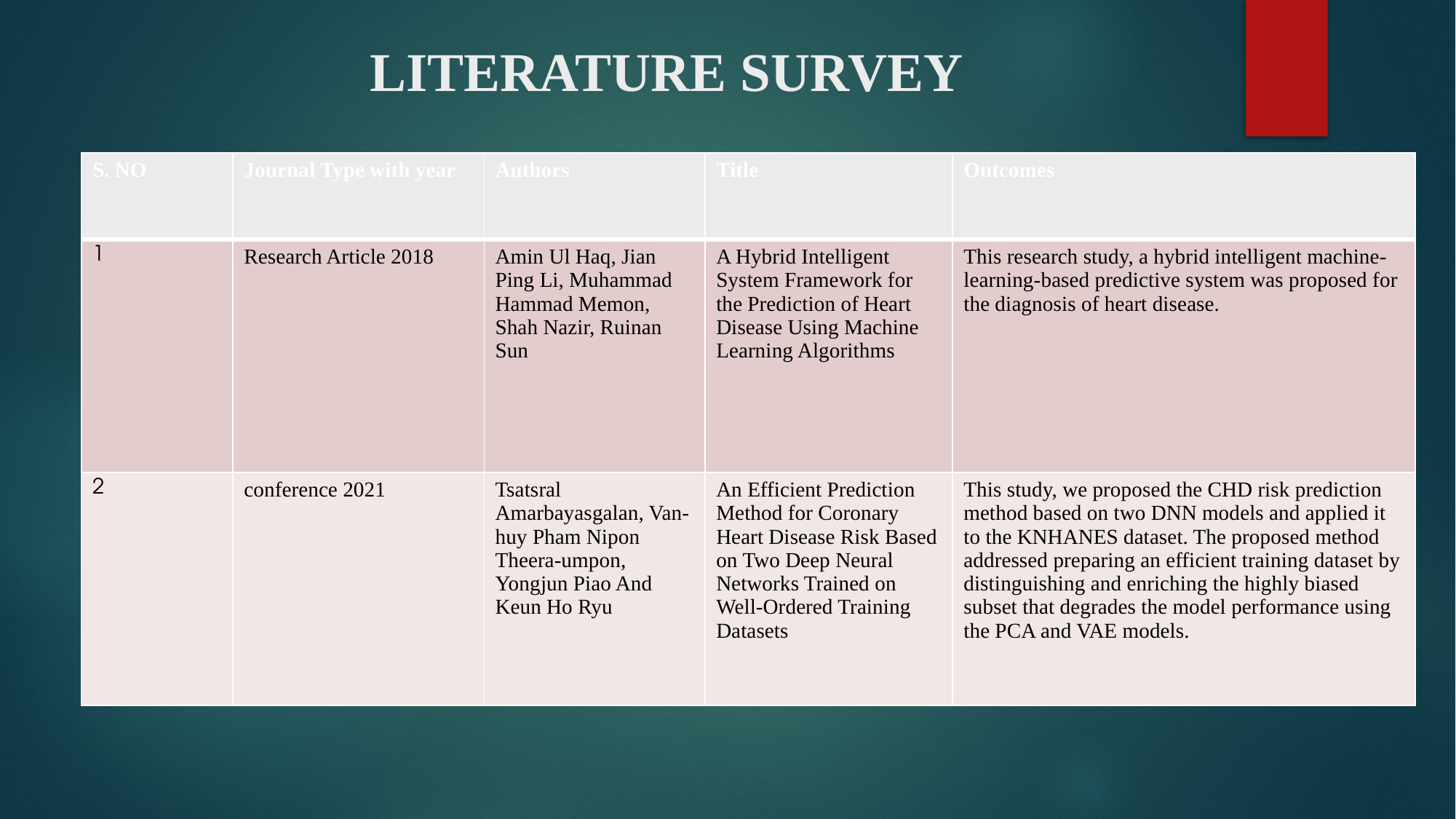

# LITERATURE SURVEY
| S. NO | Journal Type with year | Authors | Title | Outcomes |
| --- | --- | --- | --- | --- |
| 1 | Research Article 2018 | Amin Ul Haq, Jian Ping Li, Muhammad Hammad Memon, Shah Nazir, Ruinan Sun | A Hybrid Intelligent System Framework for the Prediction of Heart Disease Using Machine Learning Algorithms | This research study, a hybrid intelligent machine-learning-based predictive system was proposed for the diagnosis of heart disease. |
| 2 | conference 2021 | Tsatsral Amarbayasgalan, Van-huy Pham Nipon Theera-umpon, Yongjun Piao And Keun Ho Ryu | An Efficient Prediction Method for Coronary Heart Disease Risk Based on Two Deep Neural Networks Trained on Well-Ordered Training Datasets | This study, we proposed the CHD risk prediction method based on two DNN models and applied it to the KNHANES dataset. The proposed method addressed preparing an efficient training dataset by distinguishing and enriching the highly biased subset that degrades the model performance using the PCA and VAE models. |